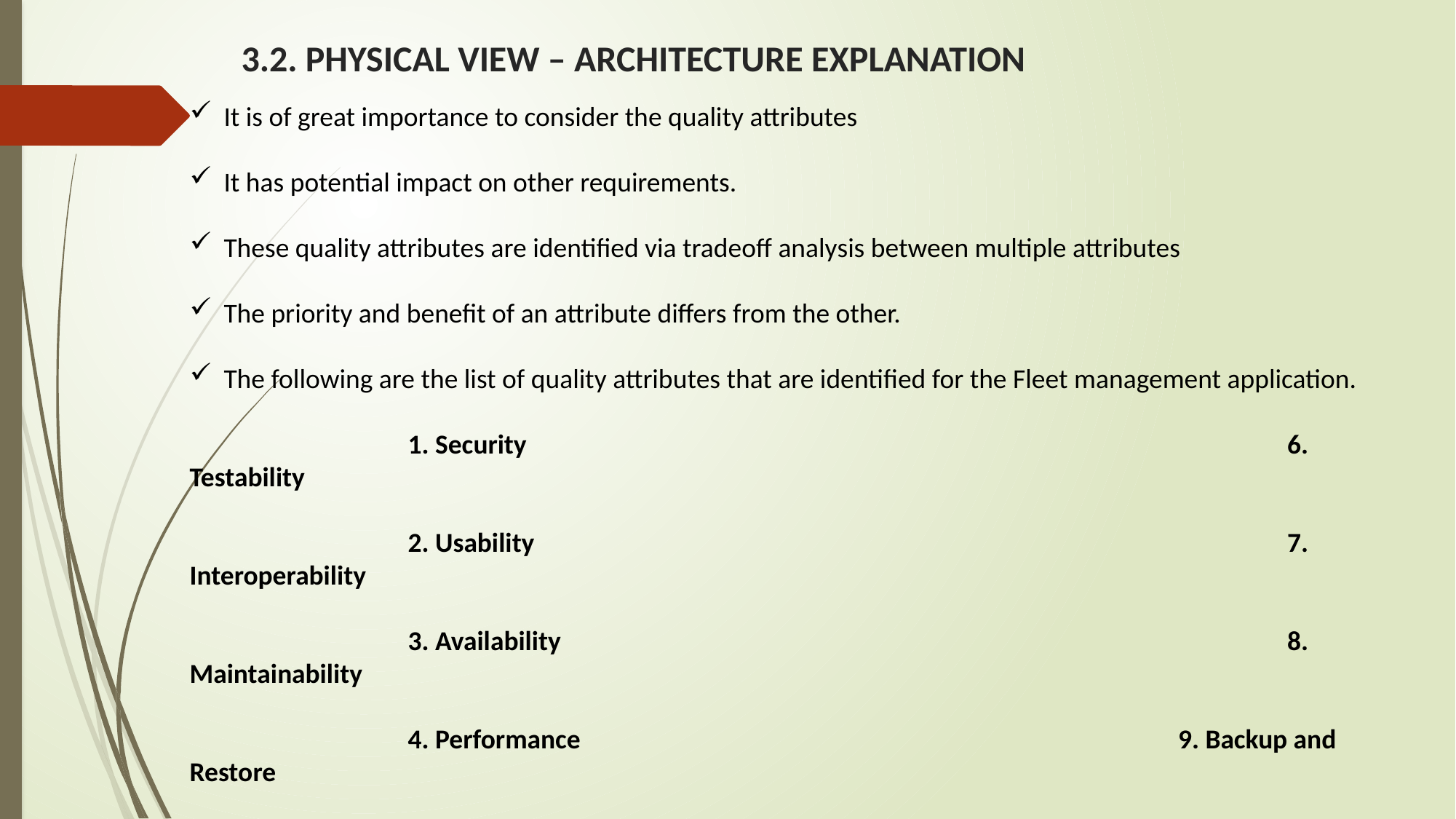

# 3.2. PHYSICAL VIEW – ARCHITECTURE EXPLANATION
It is of great importance to consider the quality attributes

It has potential impact on other requirements.

These quality attributes are identified via tradeoff analysis between multiple attributes

The priority and benefit of an attribute differs from the other.

The following are the list of quality attributes that are identified for the Fleet management application.

		1. Security 							 6. Testability

		2. Usability 							 7. Interoperability

		3. Availability 							 8. Maintainability

		4. Performance 						 9. Backup and Restore

		5. Scalability 							 10. Resilience